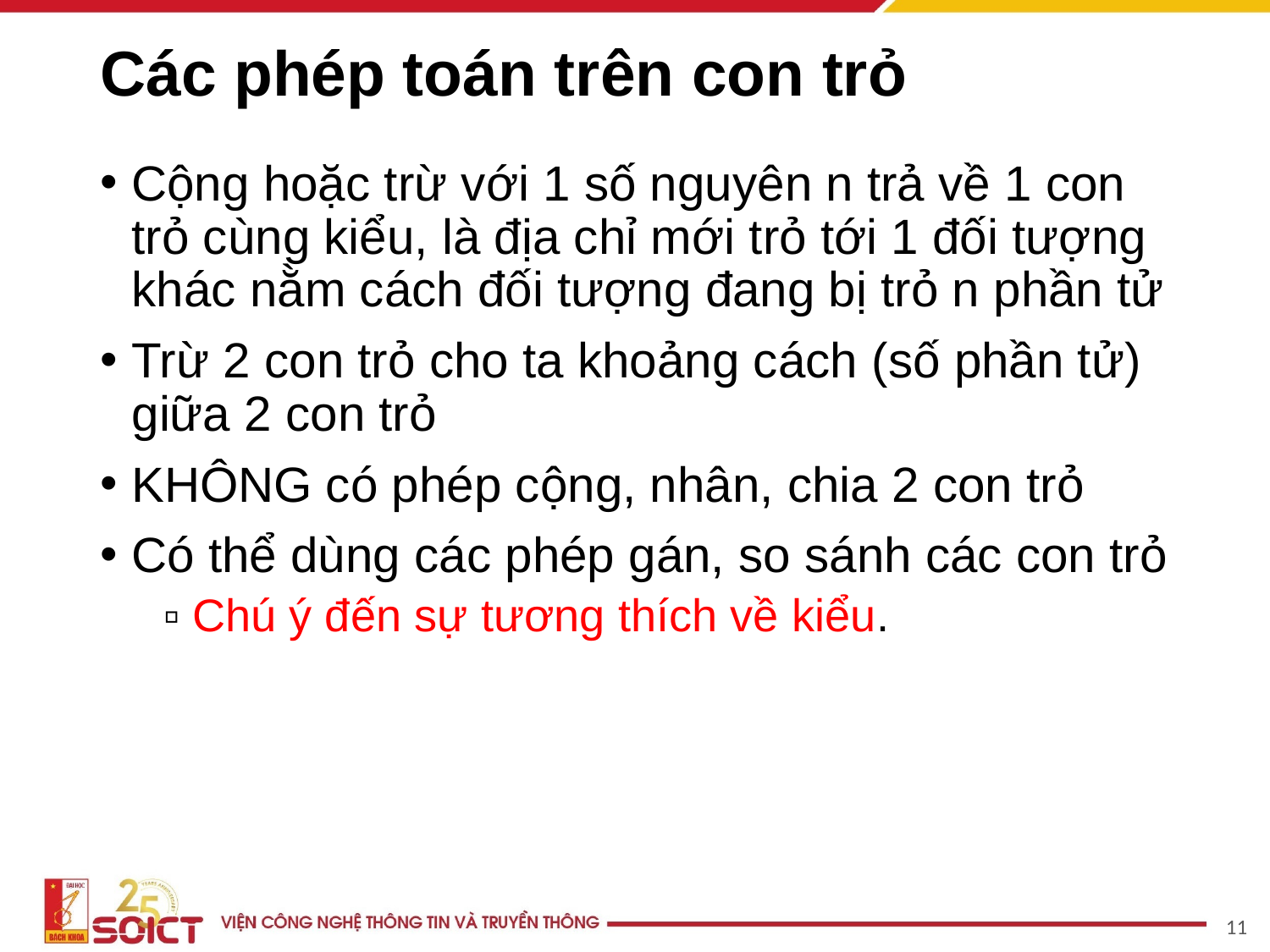

# Các phép toán trên con trỏ
Cộng hoặc trừ với 1 số nguyên n trả về 1 con trỏ cùng kiểu, là địa chỉ mới trỏ tới 1 đối tượng khác nằm cách đối tượng đang bị trỏ n phần tử
Trừ 2 con trỏ cho ta khoảng cách (số phần tử) giữa 2 con trỏ
KHÔNG có phép cộng, nhân, chia 2 con trỏ
Có thể dùng các phép gán, so sánh các con trỏ
▫ Chú ý đến sự tương thích về kiểu.
11